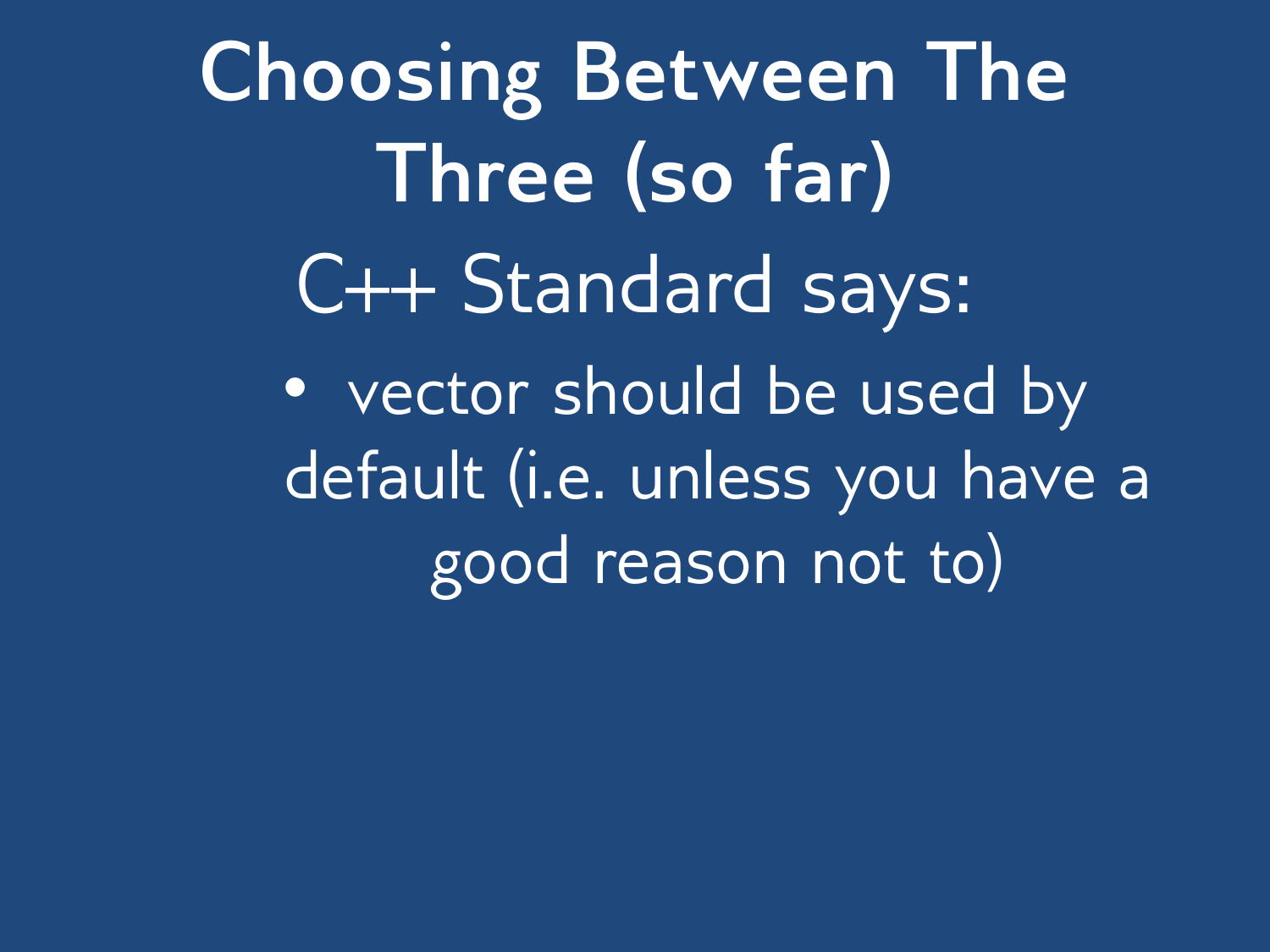

# Choosing Between The Three (so far)
C++ Standard says:
vector should be used by default (i.e. unless you have a good reason not to)